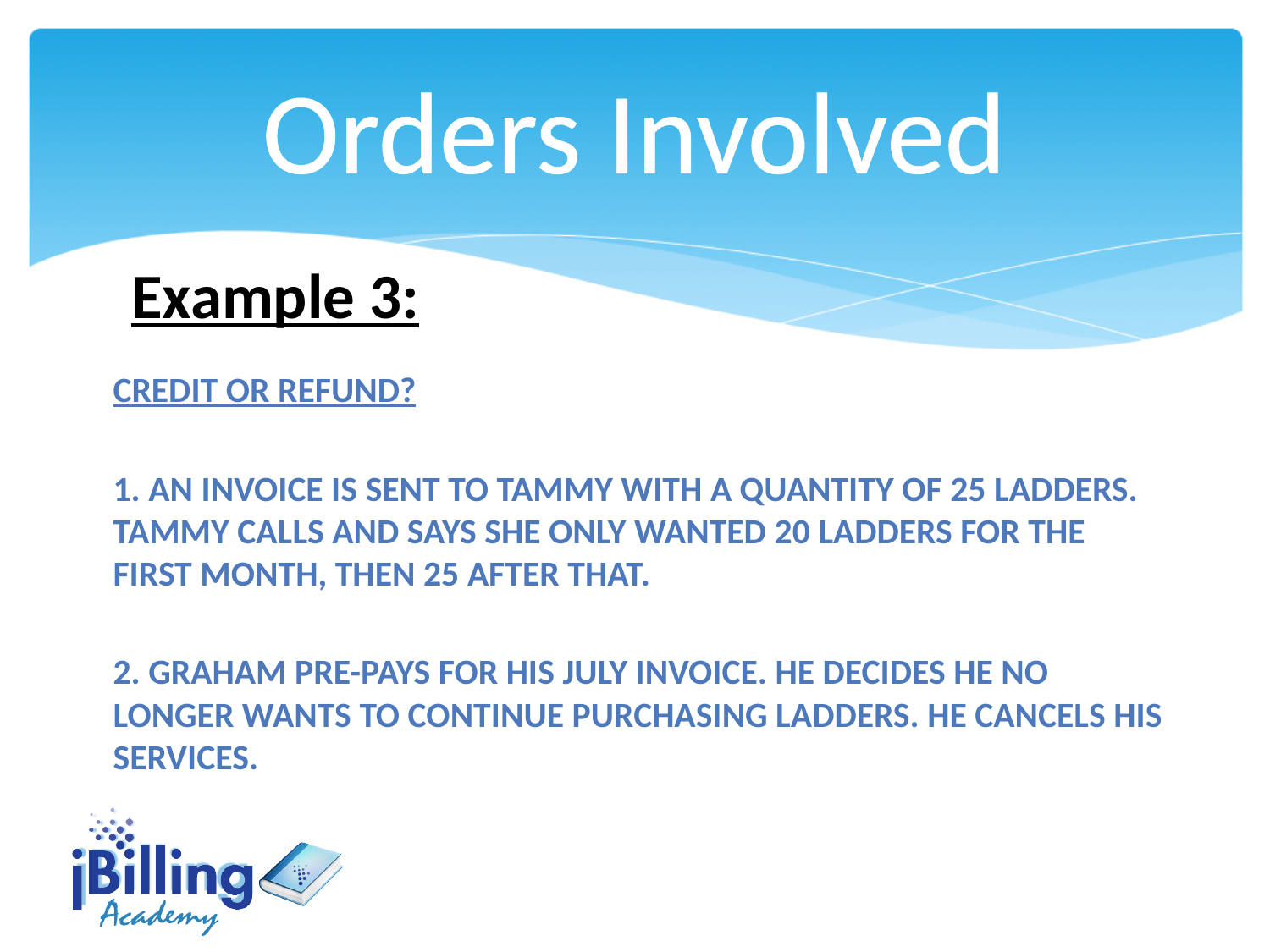

Orders Involved
Example 3:
Credit or refund?

1. An invoice is sent to Tammy with a quantity of 25 ladders. Tammy calls and says she only wanted 20 ladders for the first month, then 25 after that.

2. Graham pre-pays for his July invoice. He decides he no longer wants to continue purchasing Ladders. He cancels his services.